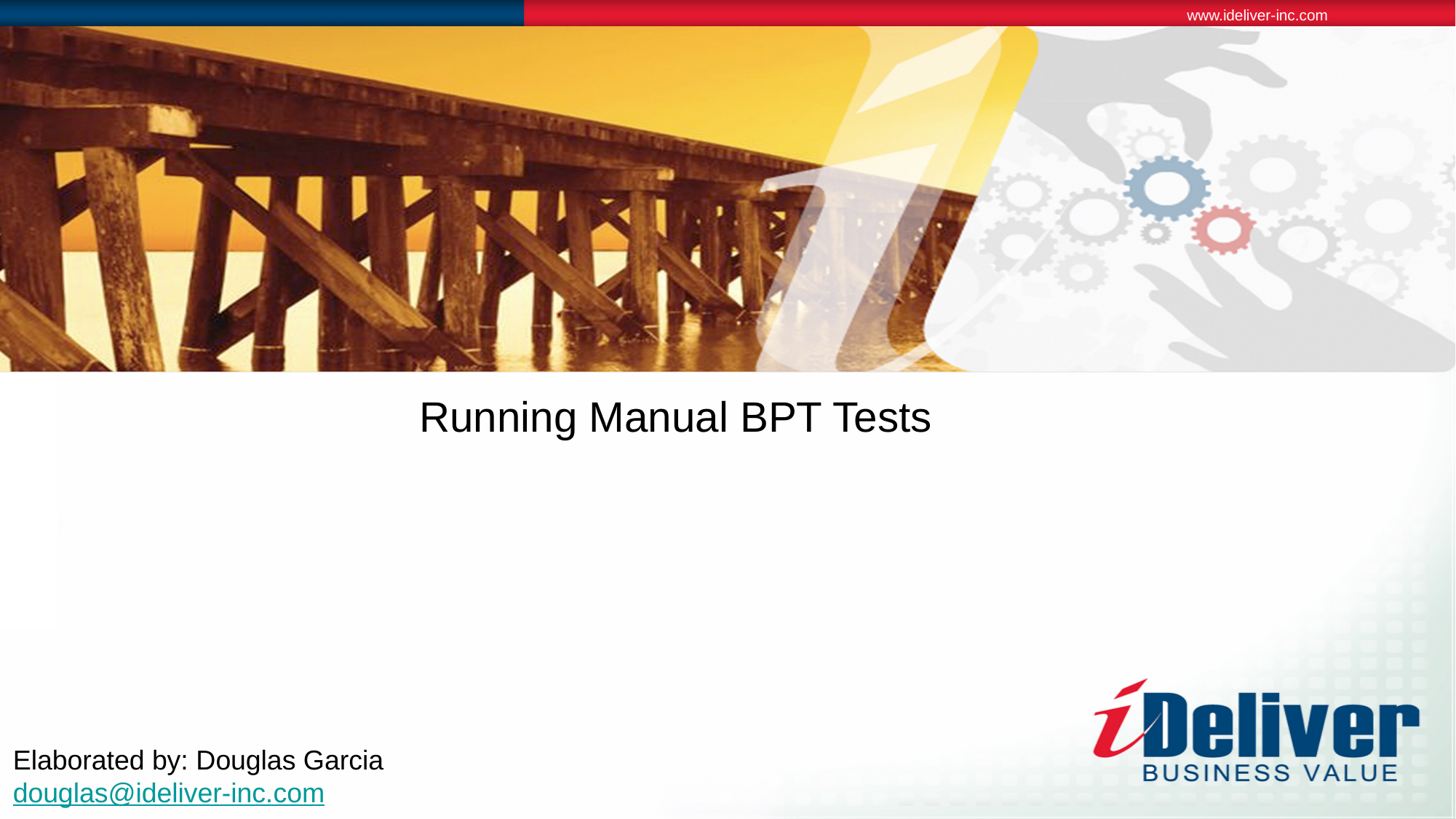

Running Manual BPT Tests
Elaborated by: Douglas Garcia
douglas@ideliver-inc.com